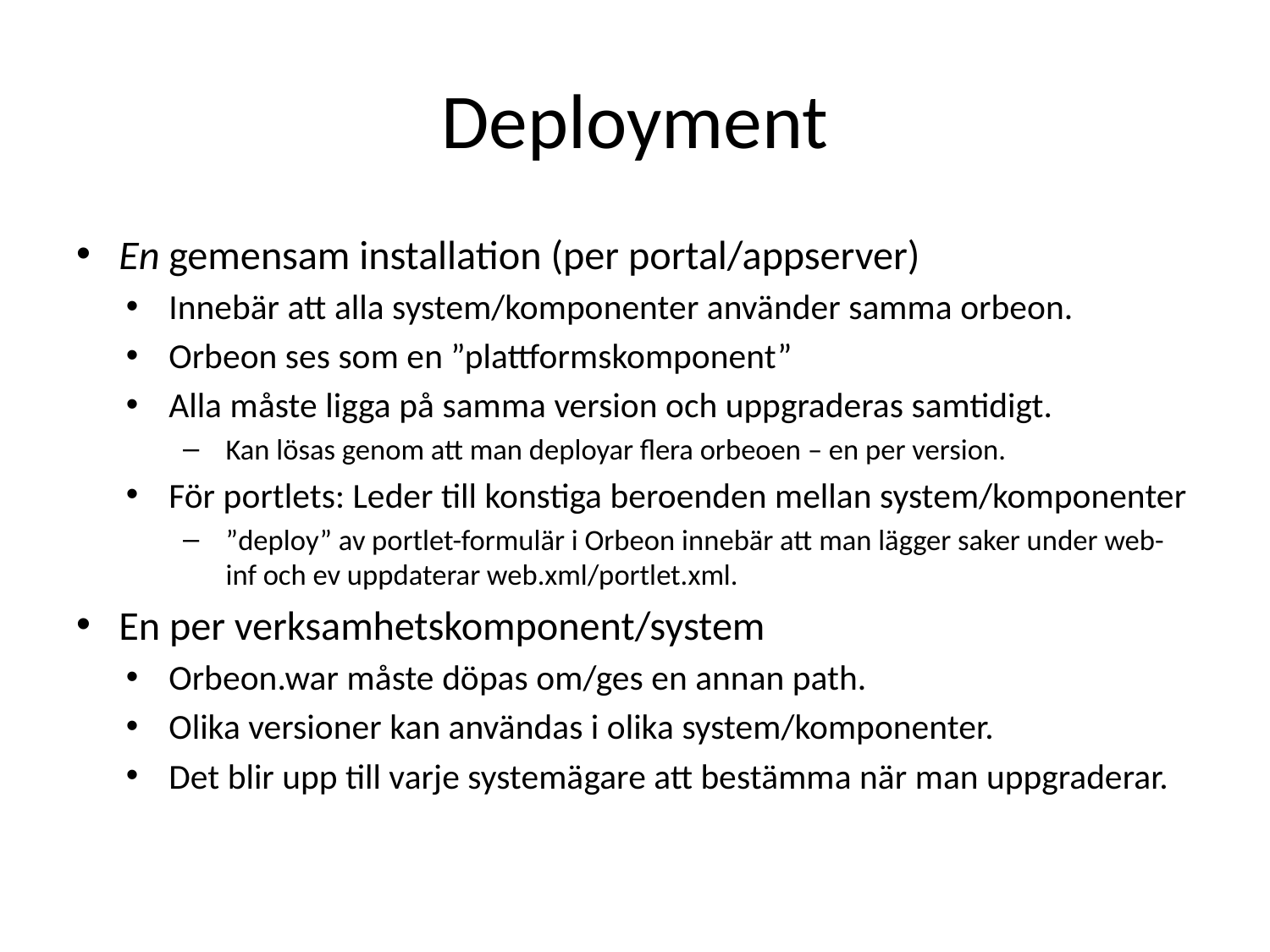

# Deployment
En gemensam installation (per portal/appserver)
Innebär att alla system/komponenter använder samma orbeon.
Orbeon ses som en ”plattformskomponent”
Alla måste ligga på samma version och uppgraderas samtidigt.
Kan lösas genom att man deployar flera orbeoen – en per version.
För portlets: Leder till konstiga beroenden mellan system/komponenter
”deploy” av portlet-formulär i Orbeon innebär att man lägger saker under web-inf och ev uppdaterar web.xml/portlet.xml.
En per verksamhetskomponent/system
Orbeon.war måste döpas om/ges en annan path.
Olika versioner kan användas i olika system/komponenter.
Det blir upp till varje systemägare att bestämma när man uppgraderar.